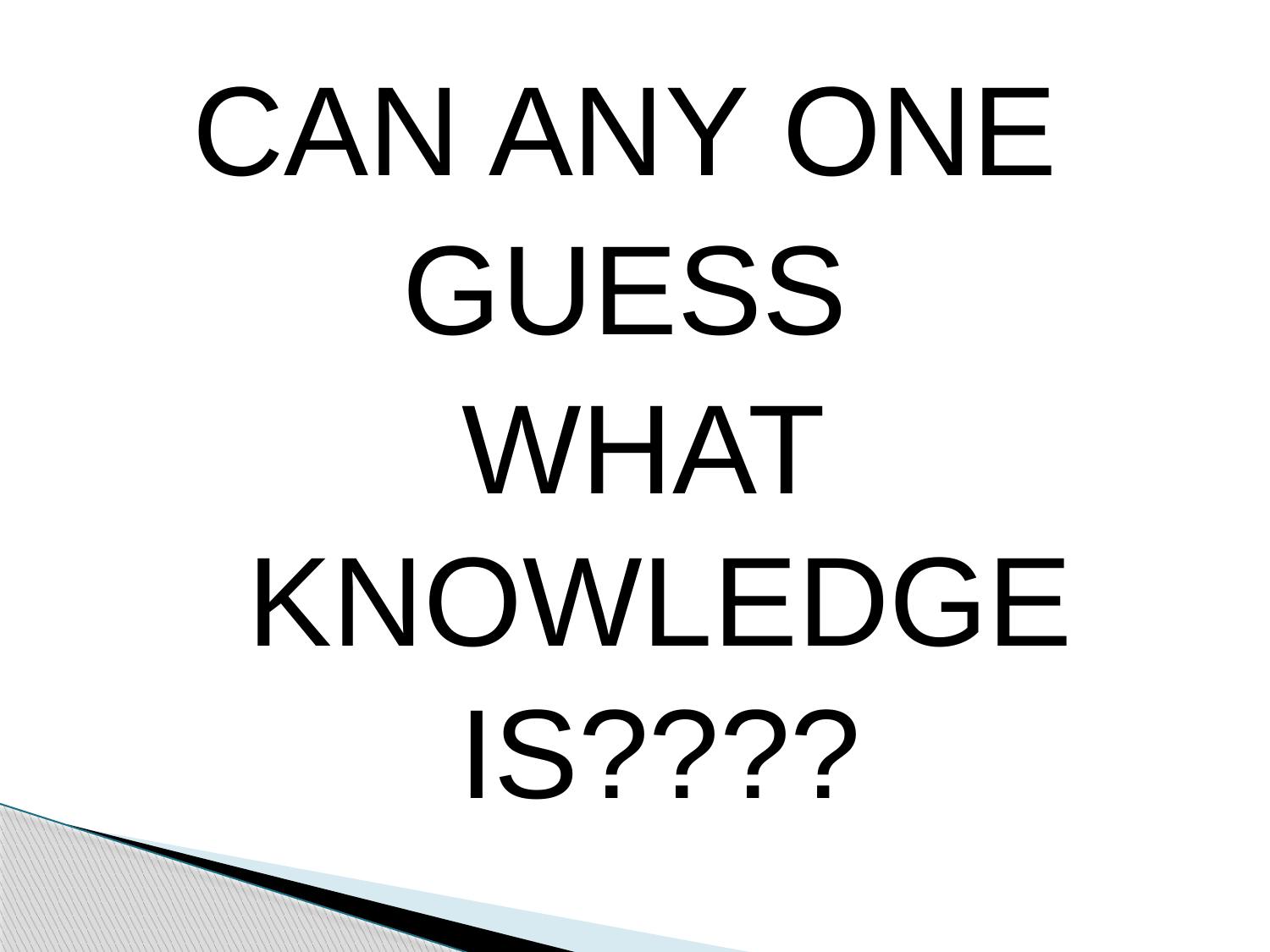

CAN ANY ONE
GUESS
WHAT KNOWLEDGE IS????